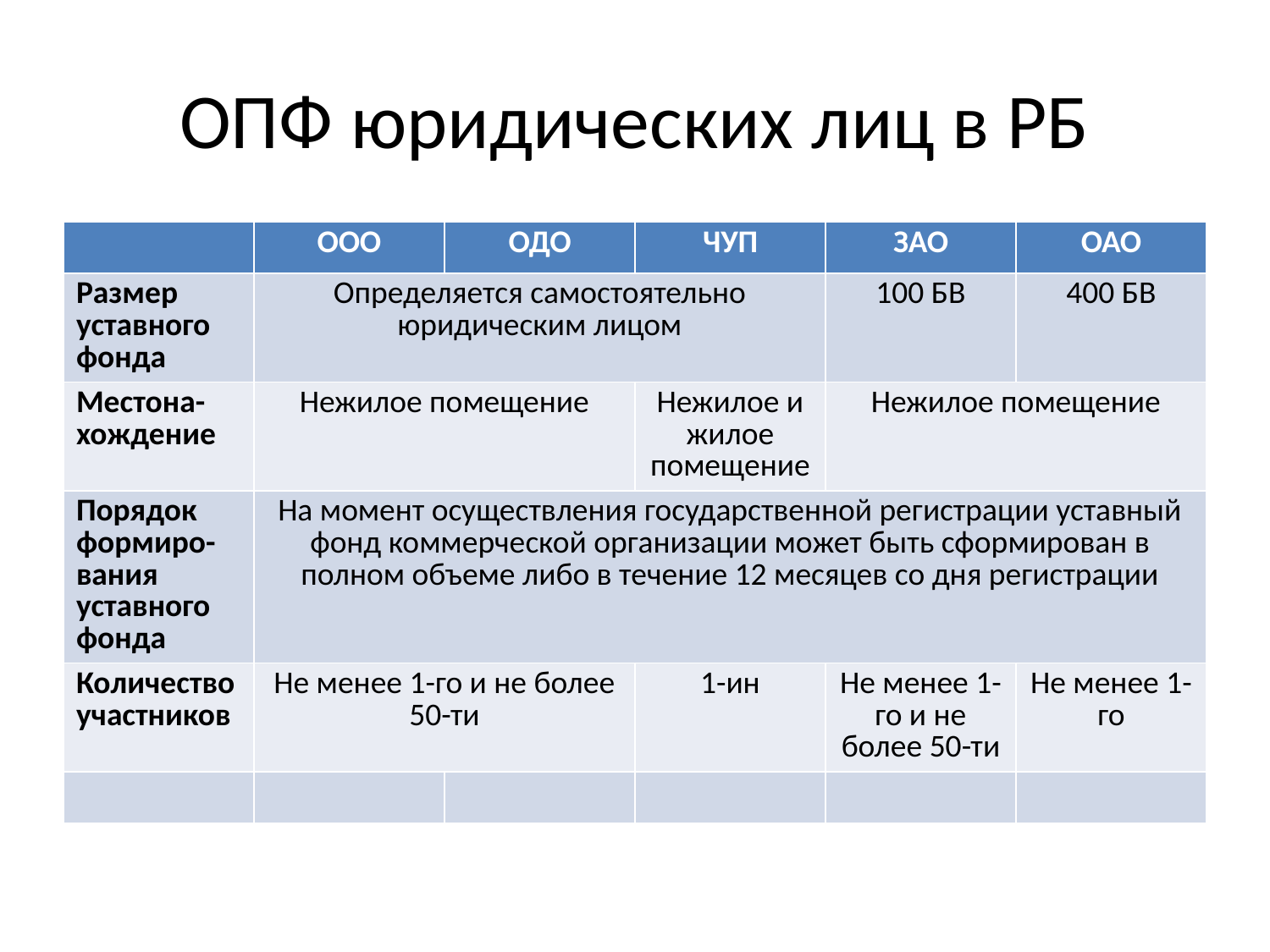

# ОПФ юридических лиц в РБ
|  | ООО | ОДО | ЧУП | ЗАО | ОАО |
| --- | --- | --- | --- | --- | --- |
| Размер уставного фонда | Определяется самостоятельно юридическим лицом |  |  | 100 БВ | 400 БВ |
| Местона-хождение | Нежилое помещение |  | Нежилое и жилое помещение | Нежилое помещение |  |
| Порядок формиро-вания уставного фонда | На момент осуществления государственной регистрации уставный фонд коммерческой организации может быть сформирован в полном объеме либо в течение 12 месяцев со дня регистрации |  |  |  |  |
| Количество участников | Не менее 1-го и не более 50-ти |  | 1-ин | Не менее 1-го и не более 50-ти | Не менее 1-го |
|  |  |  |  |  |  |